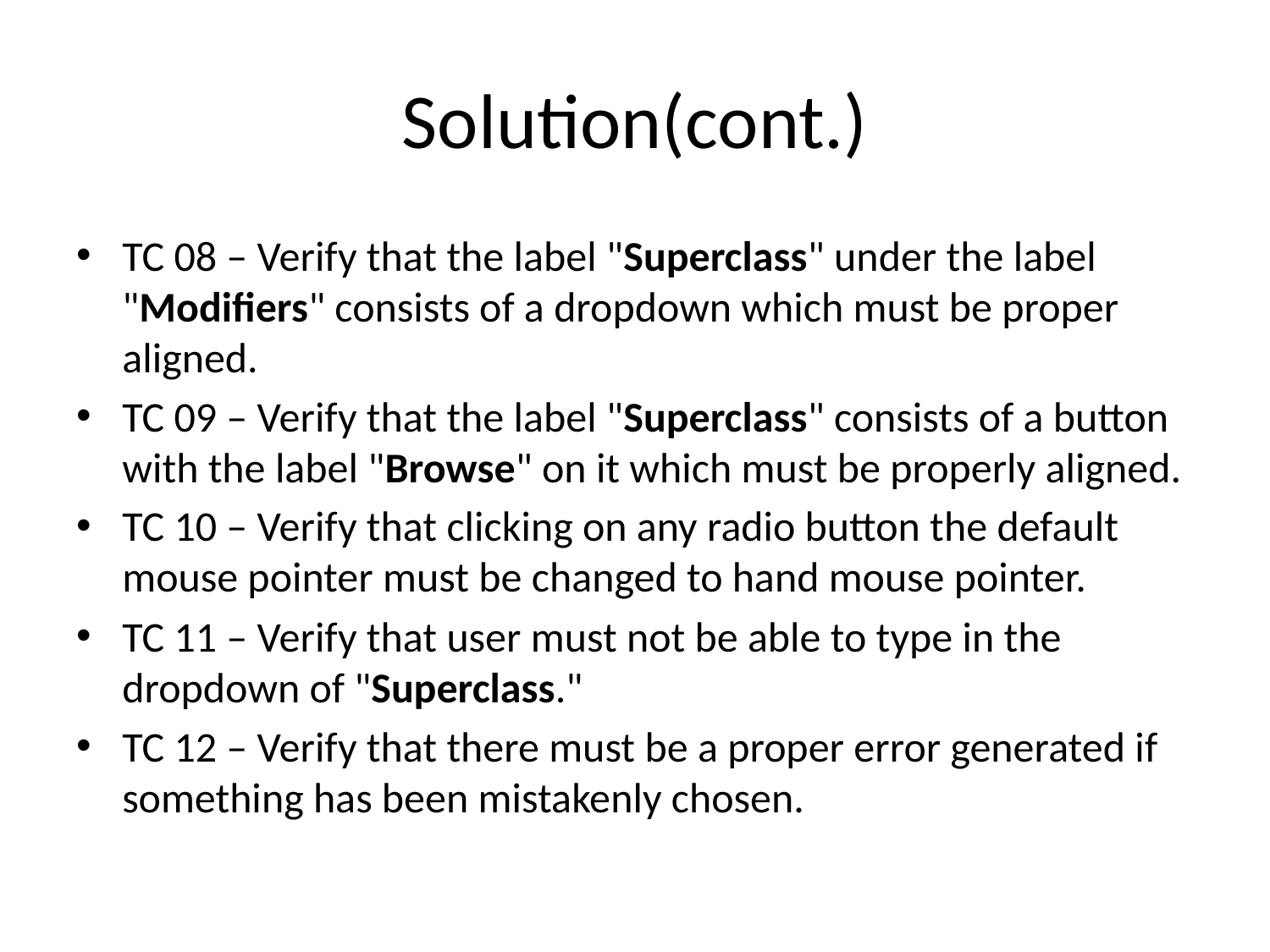

# Solution(cont.)
TC 08 – Verify that the label "Superclass" under the label "Modifiers" consists of a dropdown which must be proper aligned.
TC 09 – Verify that the label "Superclass" consists of a button with the label "Browse" on it which must be properly aligned.
TC 10 – Verify that clicking on any radio button the default mouse pointer must be changed to hand mouse pointer.
TC 11 – Verify that user must not be able to type in the dropdown of "Superclass."
TC 12 – Verify that there must be a proper error generated if something has been mistakenly chosen.